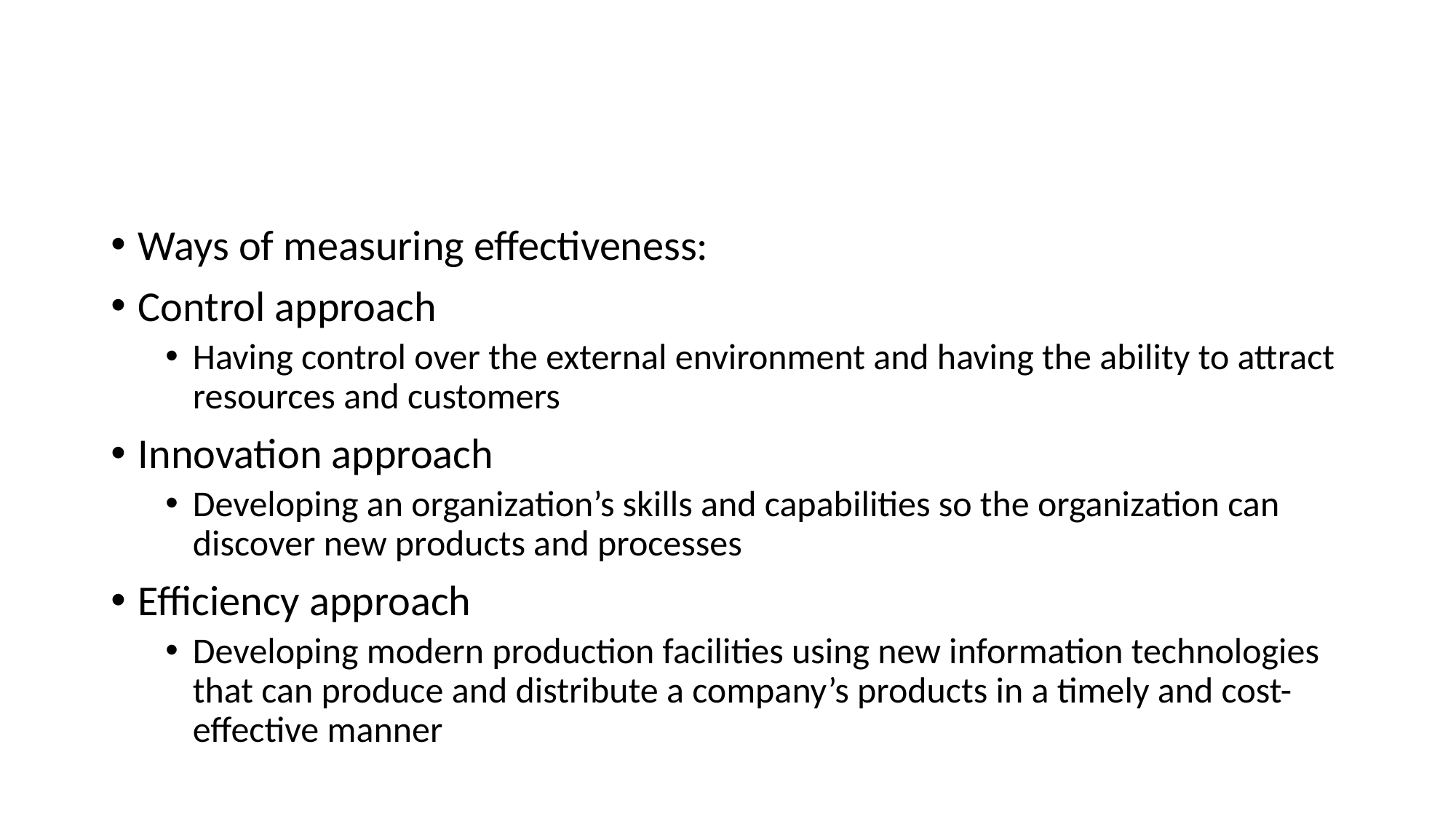

#
Ways of measuring effectiveness:
Control approach
Having control over the external environment and having the ability to attract resources and customers
Innovation approach
Developing an organization’s skills and capabilities so the organization can discover new products and processes
Efficiency approach
Developing modern production facilities using new information technologies that can produce and distribute a company’s products in a timely and cost-effective manner